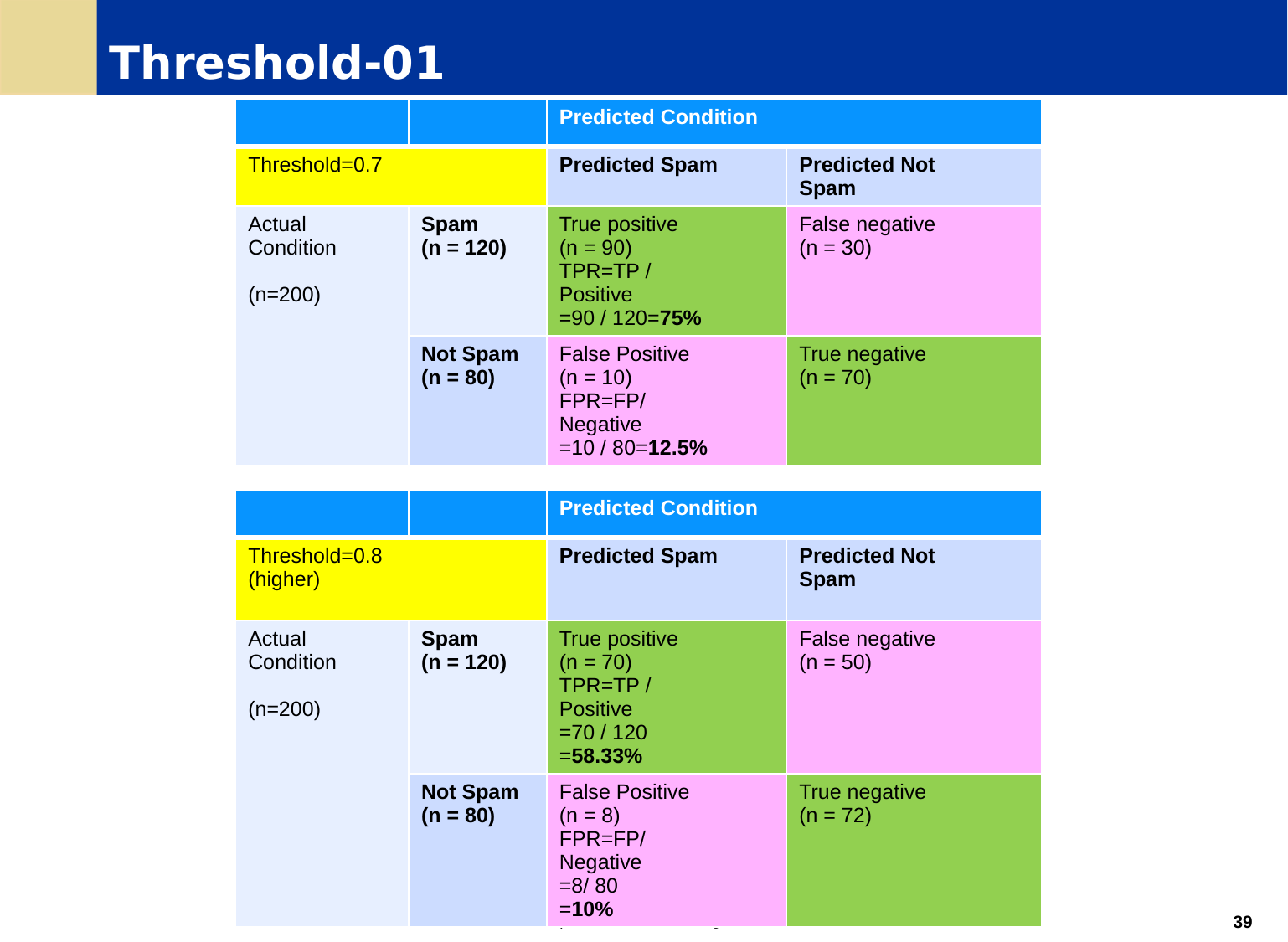

Threshold-01
|  |  | Predicted Condition |  |
| --- | --- | --- | --- |
| Threshold=0.7 |  | Predicted Spam | Predicted Not Spam |
| Actual Condition (n=200) | Spam (n = 120) | True positive (n = 90) TPR=TP / Positive =90 / 120=75% | False negative (n = 30) |
|  | Not Spam (n = 80) | False Positive (n = 10) FPR=FP/ Negative =10 / 80=12.5% | True negative (n = 70) |
|  |  | Predicted Condition |  |
| --- | --- | --- | --- |
| Threshold=0.8 (higher) |  | Predicted Spam | Predicted Not Spam |
| Actual Condition (n=200) | Spam (n = 120) | True positive (n = 70) TPR=TP / Positive =70 / 120 =58.33% | False negative (n = 50) |
|  | Not Spam (n = 80) | False Positive (n = 8) FPR=FP/ Negative =8/ 80 =10% | True negative (n = 72) |
39